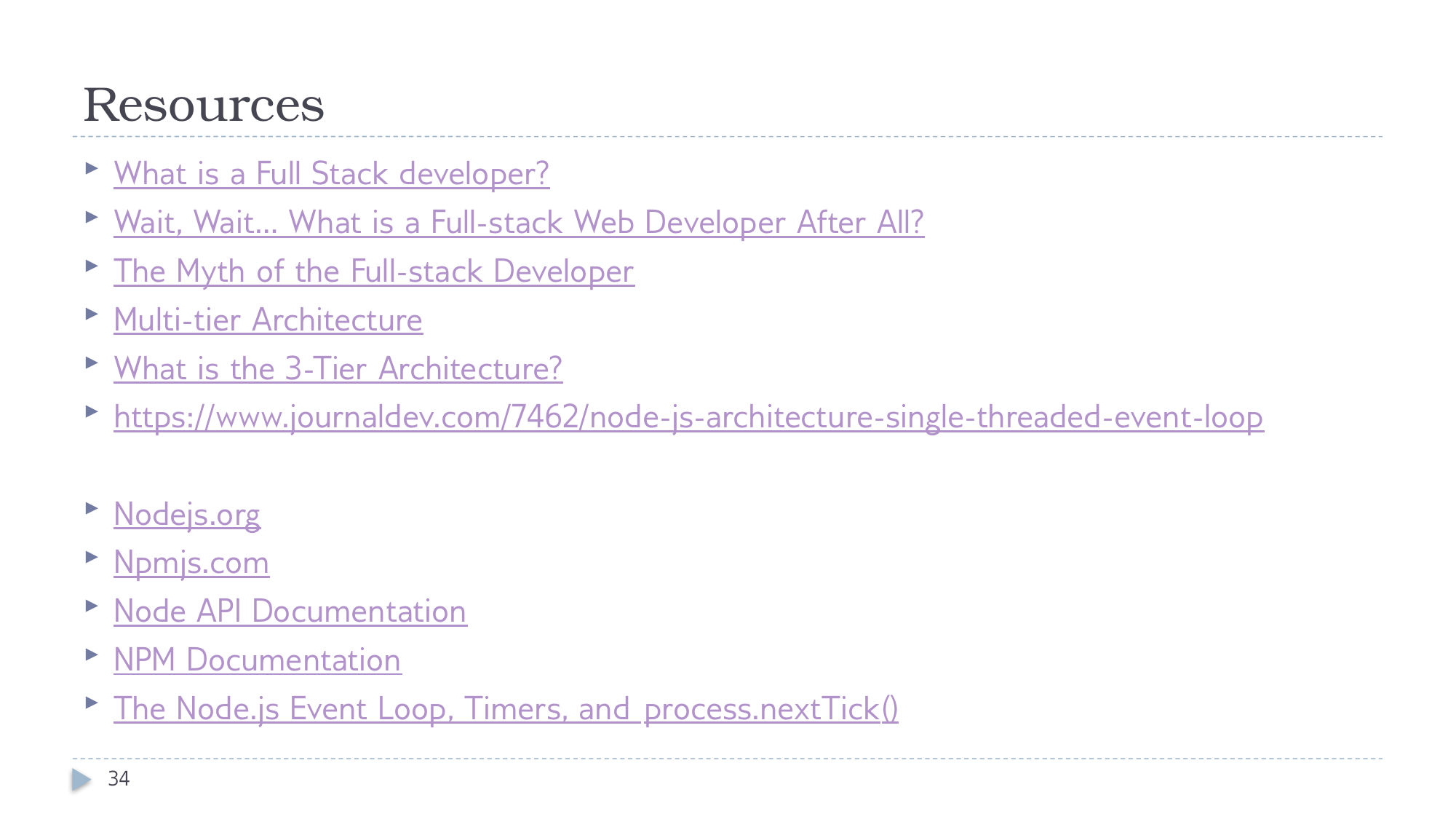

# Resources
What is a Full Stack developer?
Wait, Wait… What is a Full-stack Web Developer After All?
The Myth of the Full-stack Developer
Multi-tier Architecture
What is the 3-Tier Architecture?
https://www.journaldev.com/7462/node-js-architecture-single-threaded-event-loop

Nodejs.org
Npmjs.com
Node API Documentation
NPM Documentation
The Node.js Event Loop, Timers, and process.nextTick()

34